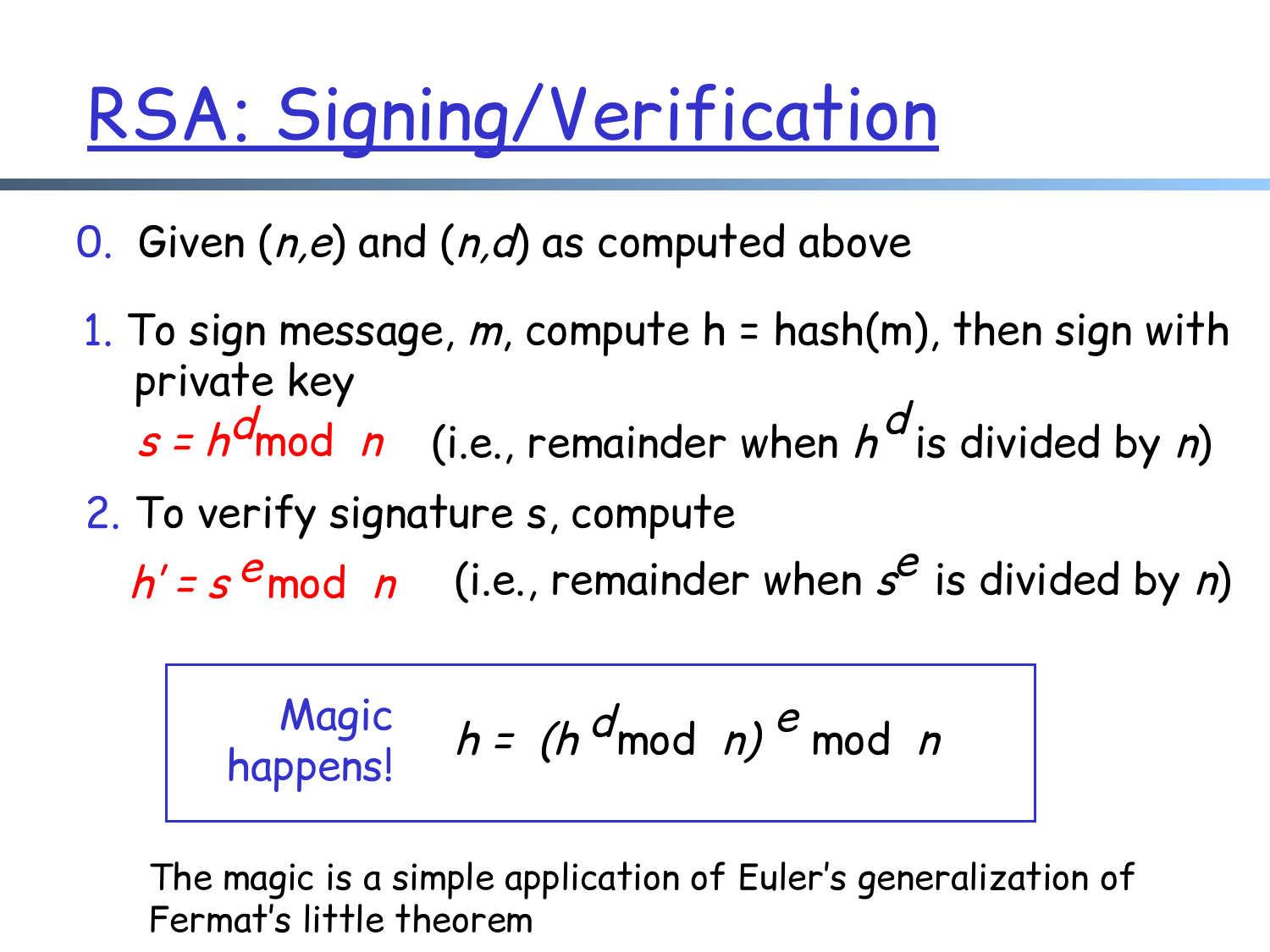

# RSA: Signing/Verification
0.  Given (n,e) and (n,d) as computed above
1. To sign message, m, compute h = hash(m), then sign with
    private key
d
(i.e., remainder when h   is divided by n)
d
s = h  mod  n
2. To verify signature s, compute
e
 e
h’ = s   mod  n
(i.e., remainder when s   is divided by n)

Magic
happens!
e
d
 h =  (h   mod  n)
 mod  n
The magic is a simple application of Euler’s generalization of
Fermat’s little theorem